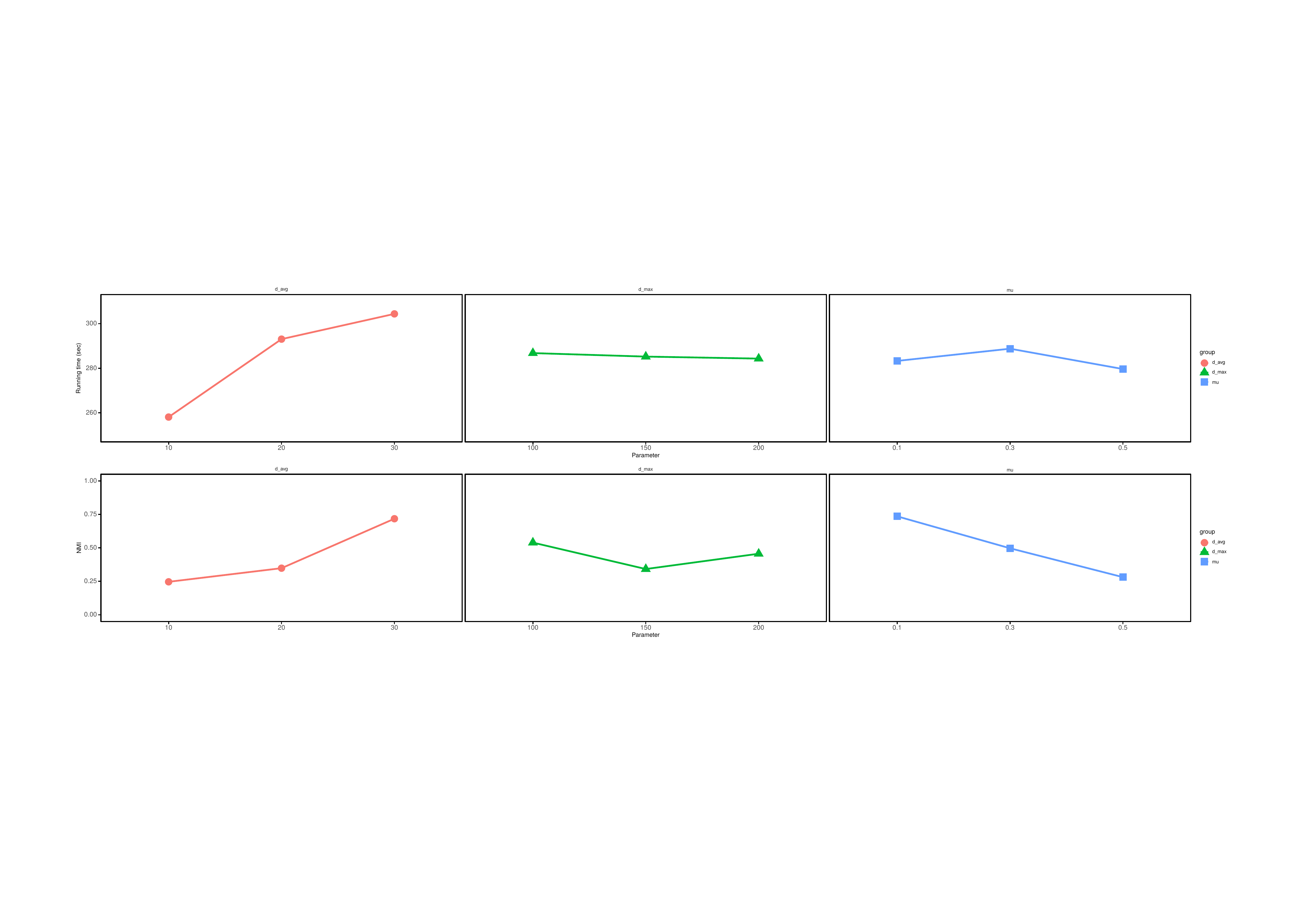

d_avg
d_max
mu

300

group

d_avg

Running time (sec)
280

d_max

mu

260

20
200
30
0.3
10
100
150
0.1
0.5
Parameter
d_avg
d_max
mu

1.00

0.75

group

d_avg

0.50
NMI

d_max

mu

0.25

0.00

20
200
30
0.3
10
100
150
0.1
0.5
Parameter